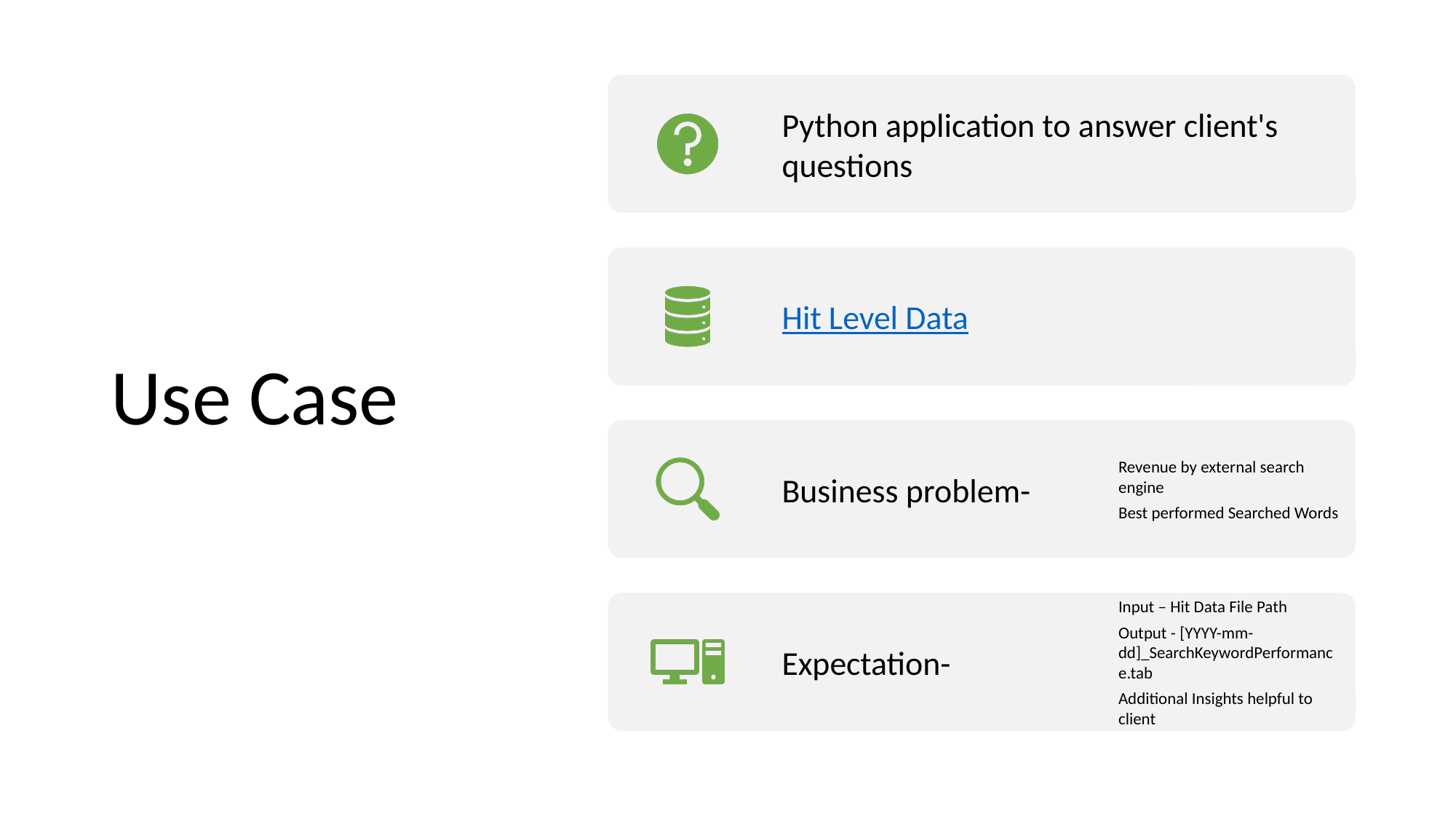

# Use Case
Python application to answer client's questions
Hit Level Data
Business problem-
Revenue by external search engine
Best performed Searched Words
Expectation-
Input – Hit Data File Path
Output - [YYYY-mm-dd]_SearchKeywordPerformance.tab
Additional Insights helpful to client